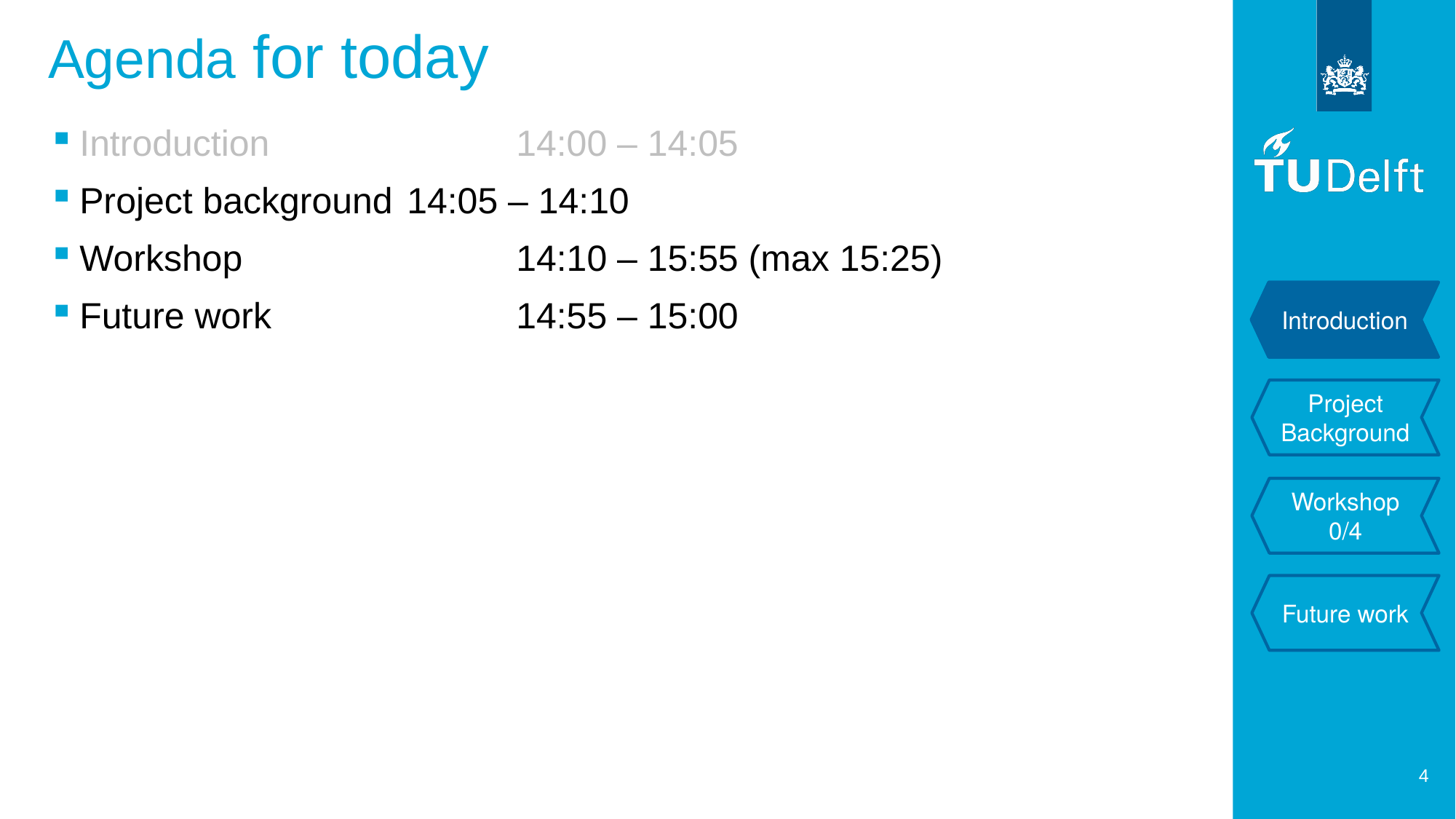

# Agenda for today
Introduction			14:00 – 14:05
Project background 	14:05 – 14:10
Workshop			14:10 – 15:55 (max 15:25)
Future work 			14:55 – 15:00

Introduction